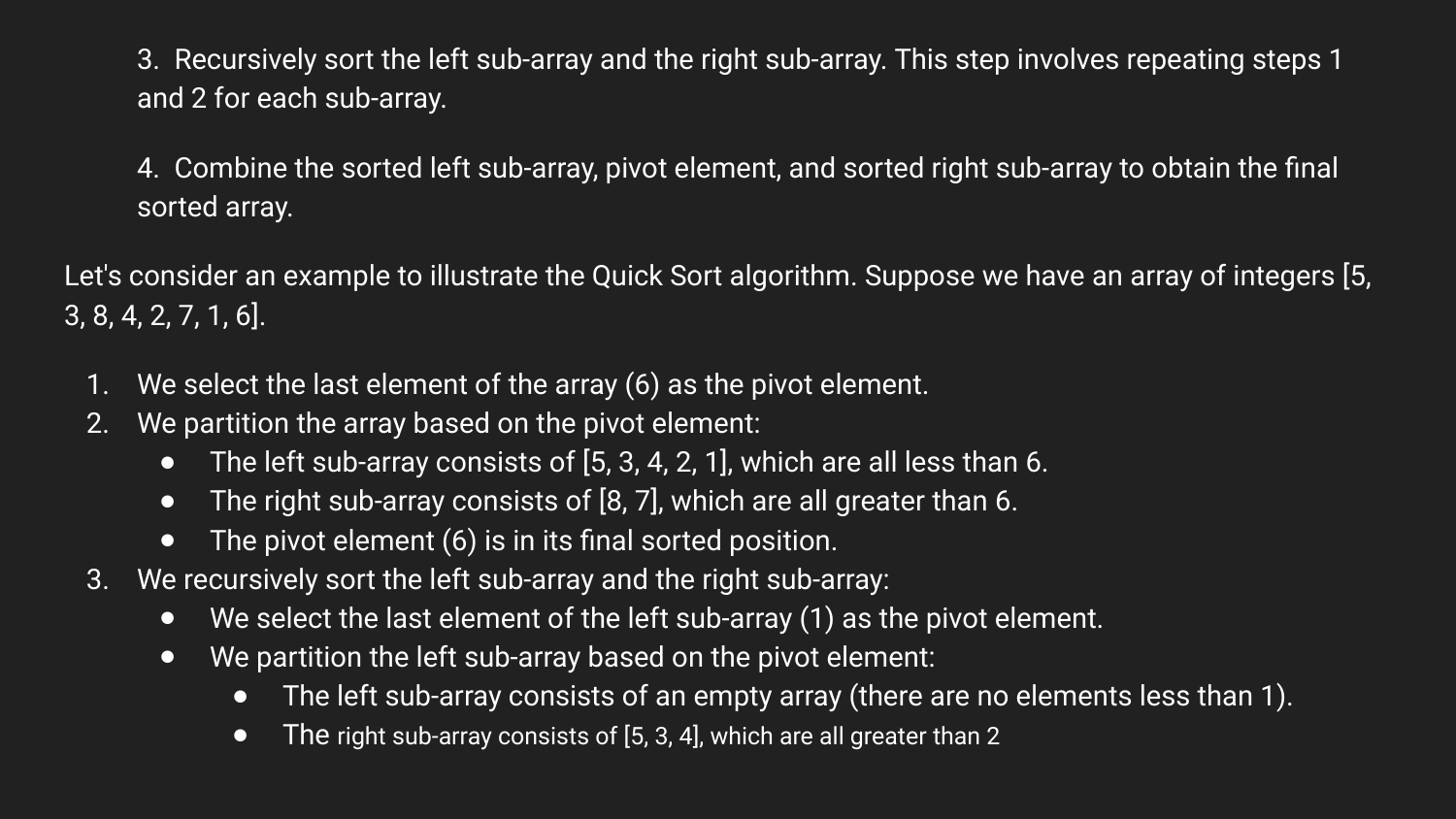

3.  Recursively sort the left sub-array and the right sub-array. This step involves repeating steps 1 and 2 for each sub-array.
4.  Combine the sorted left sub-array, pivot element, and sorted right sub-array to obtain the final sorted array.
Let's consider an example to illustrate the Quick Sort algorithm. Suppose we have an array of integers [5, 3, 8, 4, 2, 7, 1, 6].
We select the last element of the array (6) as the pivot element.
We partition the array based on the pivot element:
The left sub-array consists of [5, 3, 4, 2, 1], which are all less than 6.
The right sub-array consists of [8, 7], which are all greater than 6.
The pivot element (6) is in its final sorted position.
We recursively sort the left sub-array and the right sub-array:
We select the last element of the left sub-array (1) as the pivot element.
We partition the left sub-array based on the pivot element:
The left sub-array consists of an empty array (there are no elements less than 1).
The right sub-array consists of [5, 3, 4], which are all greater than 2

#